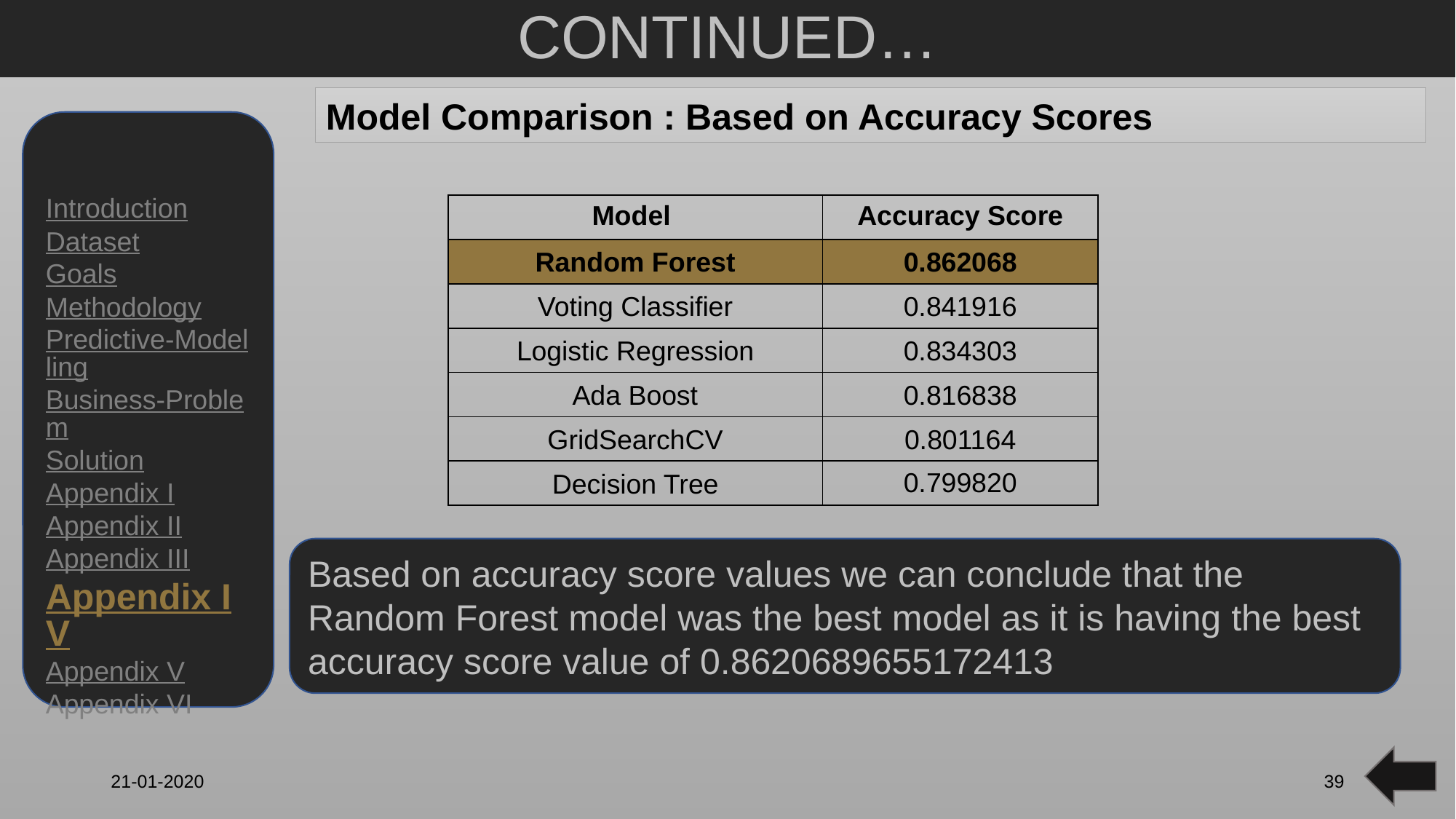

# CONTINUED…
Model Comparison : Based on Accuracy Scores
| Model | Accuracy Score |
| --- | --- |
| Random Forest | 0.862068 |
| Voting Classifier | 0.841916 |
| Logistic Regression | 0.834303 |
| Ada Boost | 0.816838 |
| GridSearchCV | 0.801164 |
| Decision Tree | 0.799820 |
Introduction
Dataset
Goals
Methodology
Predictive-Modelling
Business-Problem
Solution
Appendix I
Appendix II
Appendix III
Appendix IV
Appendix V
Appendix VI
Based on accuracy score values we can conclude that the Random Forest model was the best model as it is having the best accuracy score value of 0.8620689655172413

21-01-2020
39